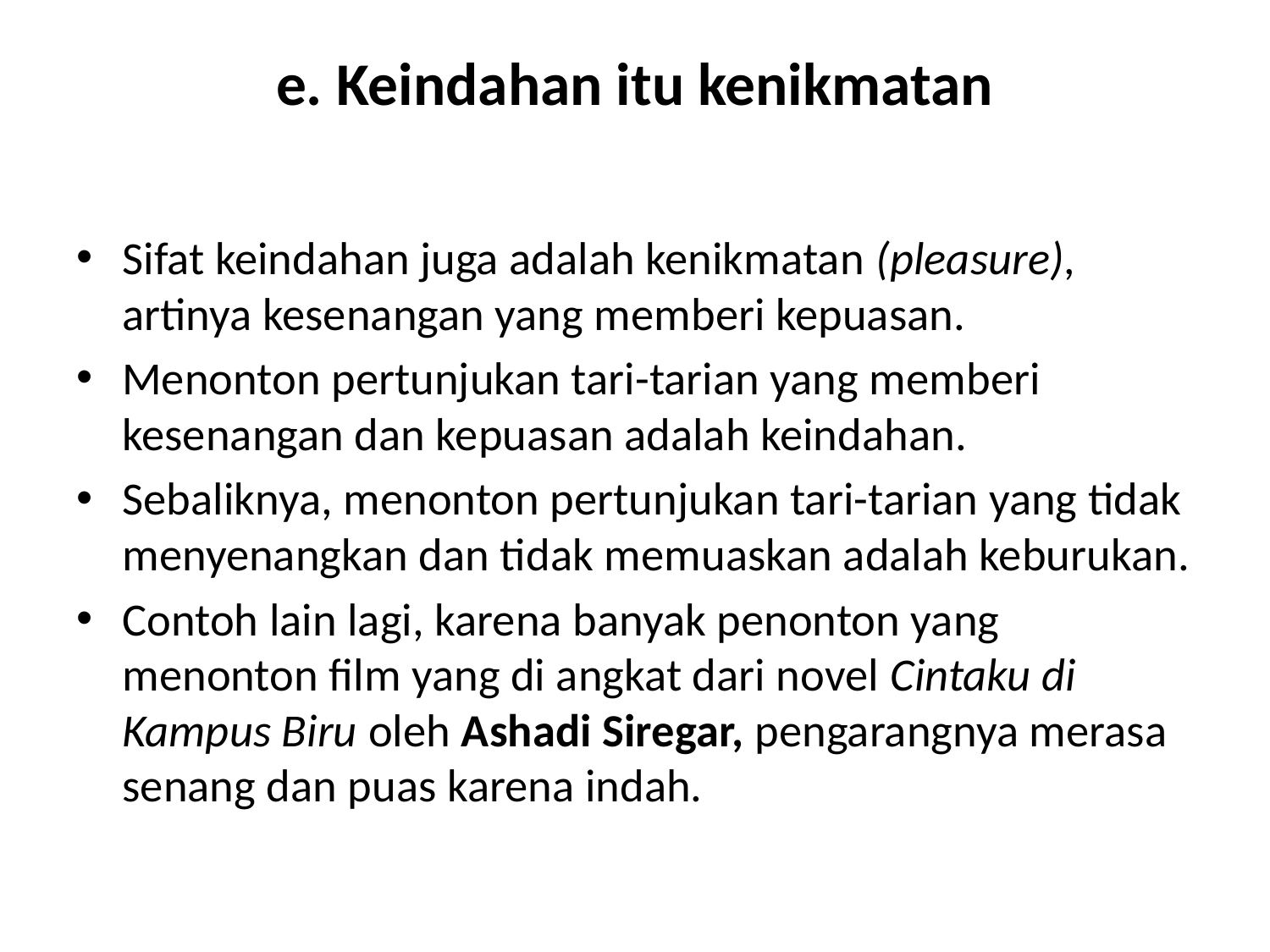

# e. Keindahan itu kenikmatan
Sifat keindahan juga adalah kenikmatan (pleasure), artinya kesenangan yang memberi kepuasan.
Menonton pertunjukan tari-tarian yang memberi kesenangan dan kepuasan adalah keindahan.
Sebaliknya, menonton pertunjukan tari-tarian yang tidak menyenangkan dan tidak memuaskan adalah keburukan.
Contoh lain lagi, karena banyak penonton yang menonton film yang di angkat dari novel Cintaku di Kampus Biru oleh Ashadi Siregar, pengarangnya merasa senang dan puas karena indah.